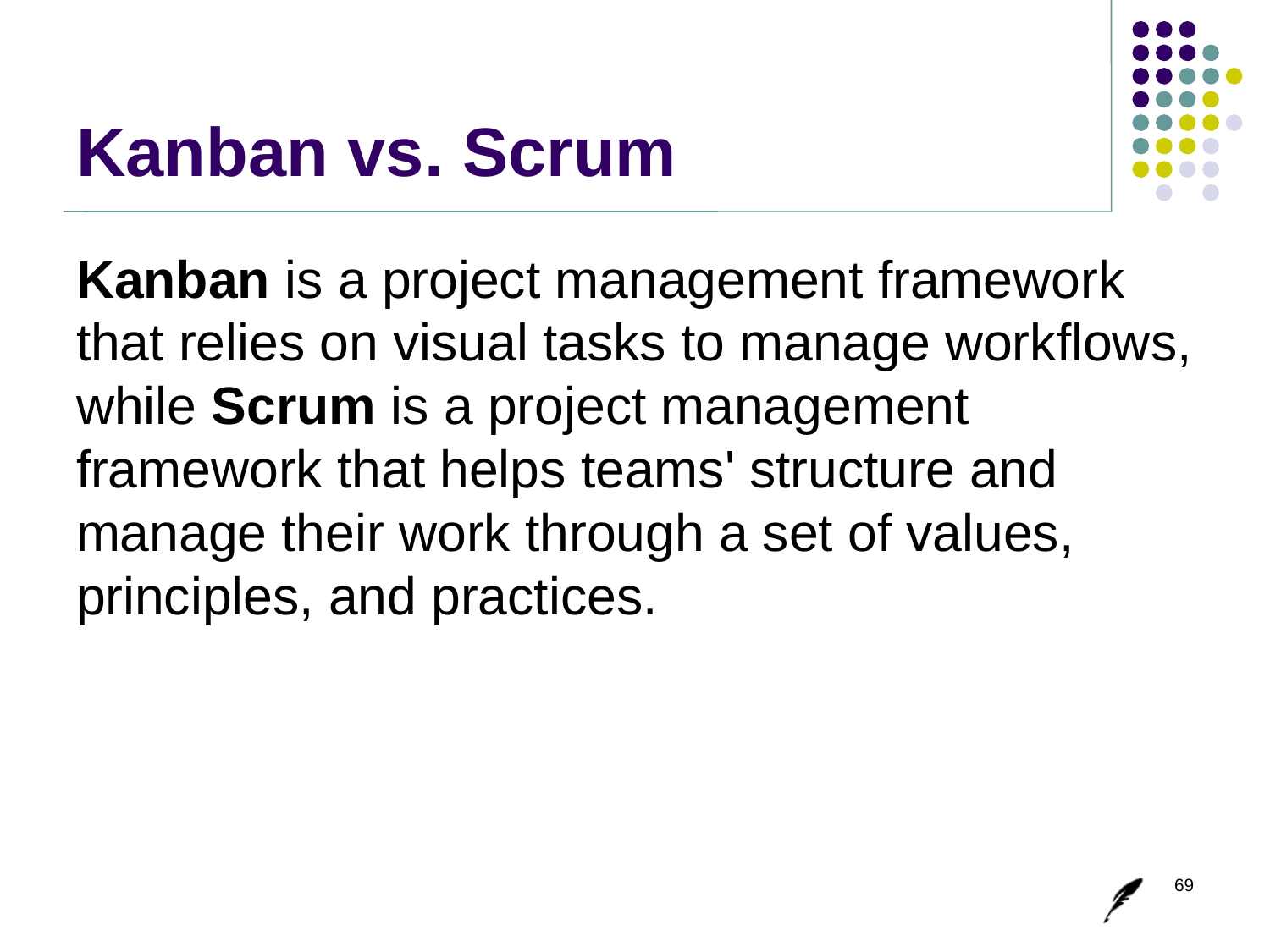

# Kanban vs. Scrum
Kanban is a project management framework that relies on visual tasks to manage workflows, while Scrum is a project management framework that helps teams' structure and manage their work through a set of values, principles, and practices.
69